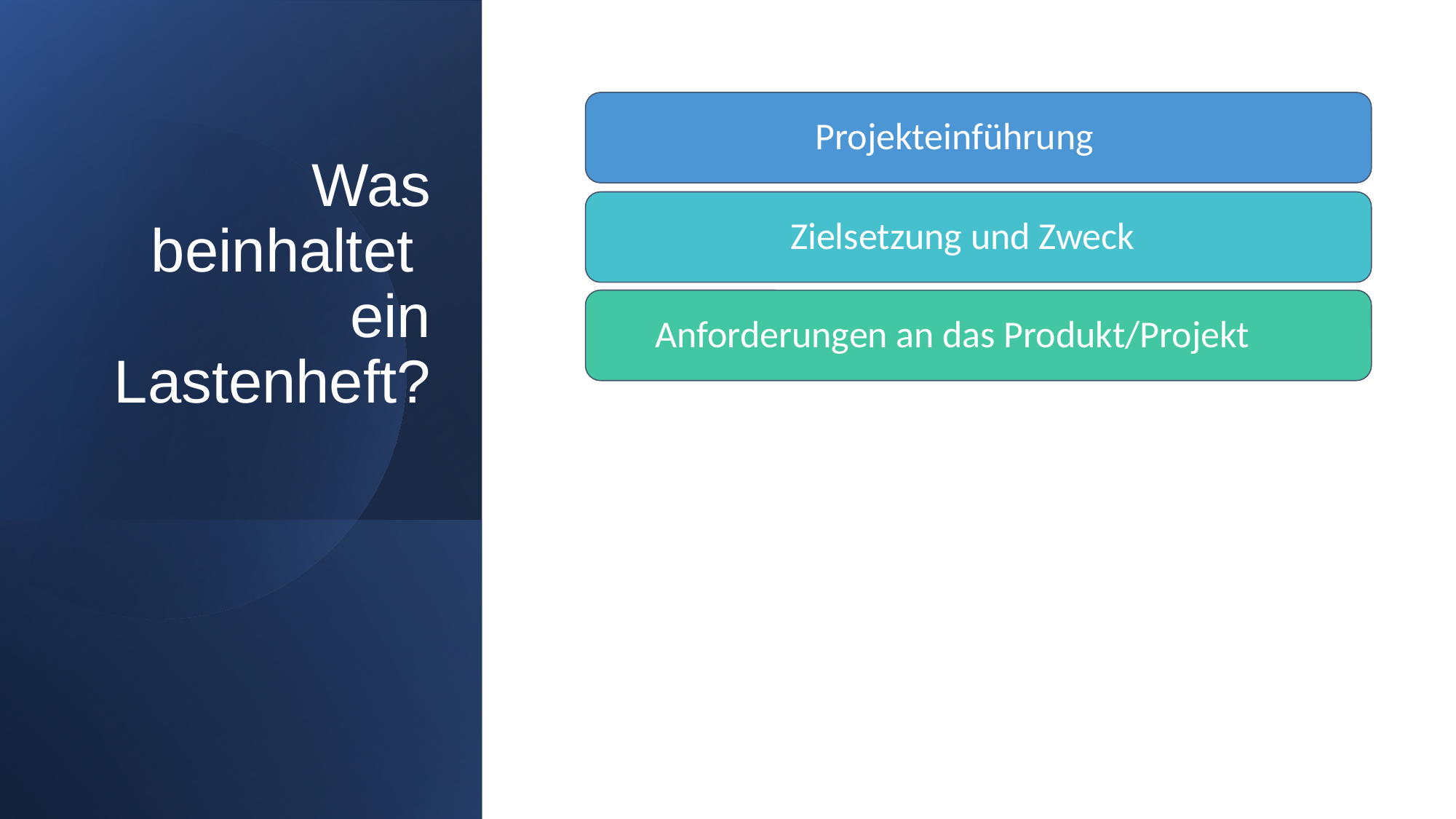

Projekteinführung

Zielsetzung und Zweck
# Was beinhaltet
ein Lastenheft?
Anforderungen an das Produkt/Projekt